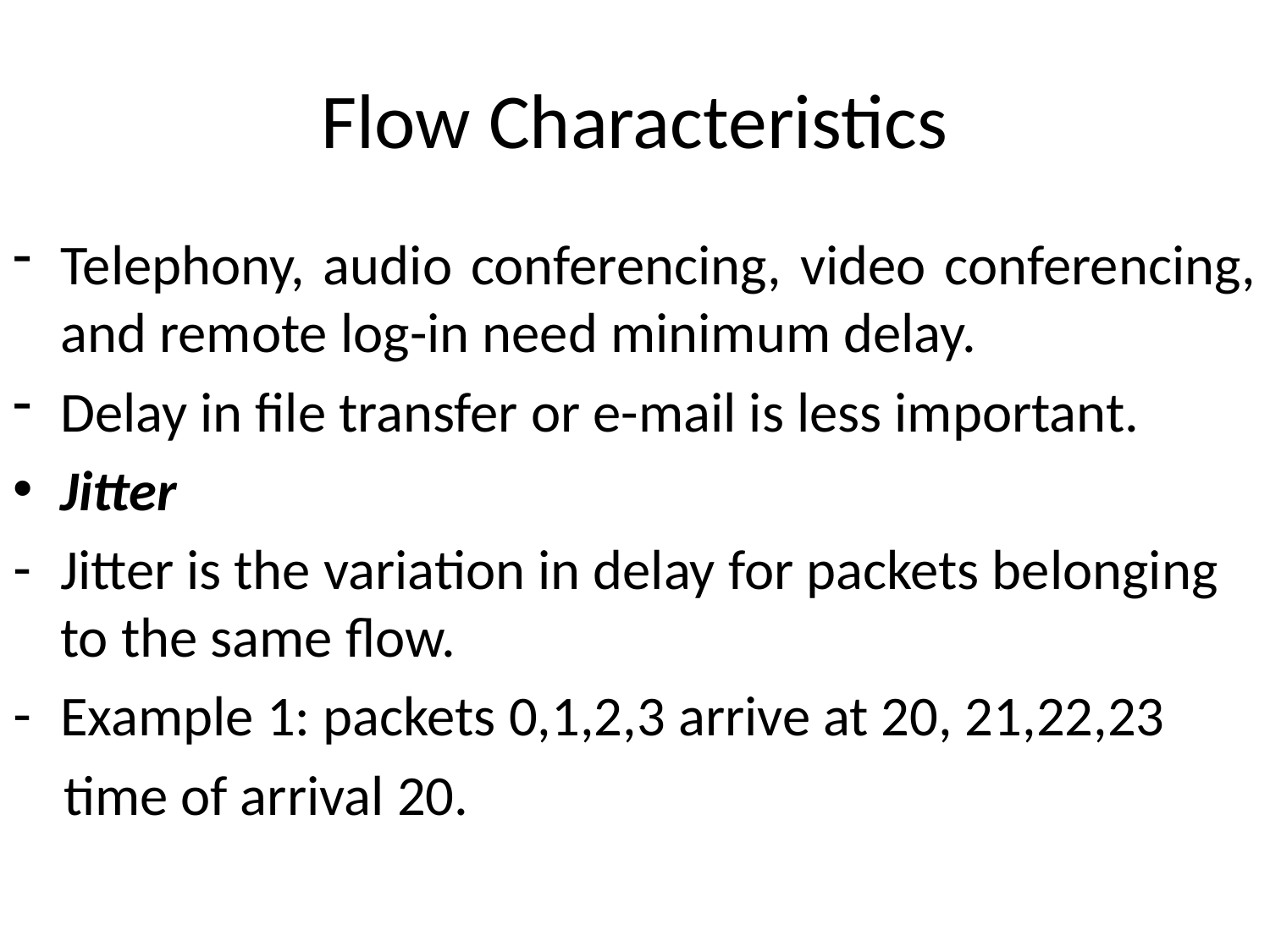

# Flow Characteristics
Telephony, audio conferencing, video conferencing, and remote log-in need minimum delay.
Delay in file transfer or e-mail is less important.
Jitter
Jitter is the variation in delay for packets belonging to the same flow.
Example 1: packets 0,1,2,3 arrive at 20, 21,22,23
    time of arrival 20.